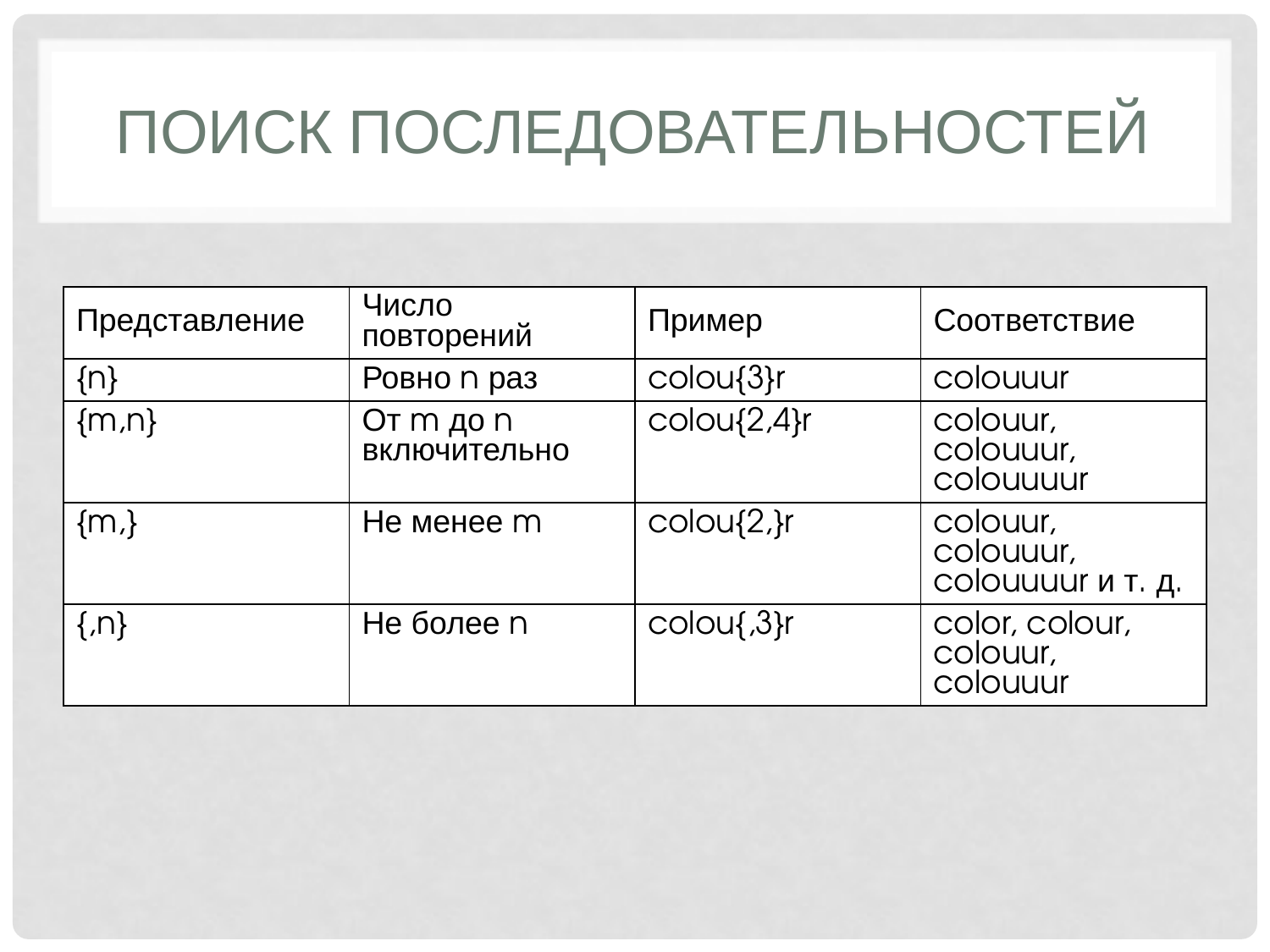

# Поиск последовательностей
| Представление | Число повторений | Пример | Соответствие |
| --- | --- | --- | --- |
| {n} | Ровно n раз | colou{3}r | colouuur |
| {m,n} | От m до n включительно | colou{2,4}r | colouur, colouuur, colouuuur |
| {m,} | Не менее m | colou{2,}r | colouur, colouuur, colouuuur и т. д. |
| {,n} | Не более n | colou{,3}r | color, colour, colouur, colouuur |